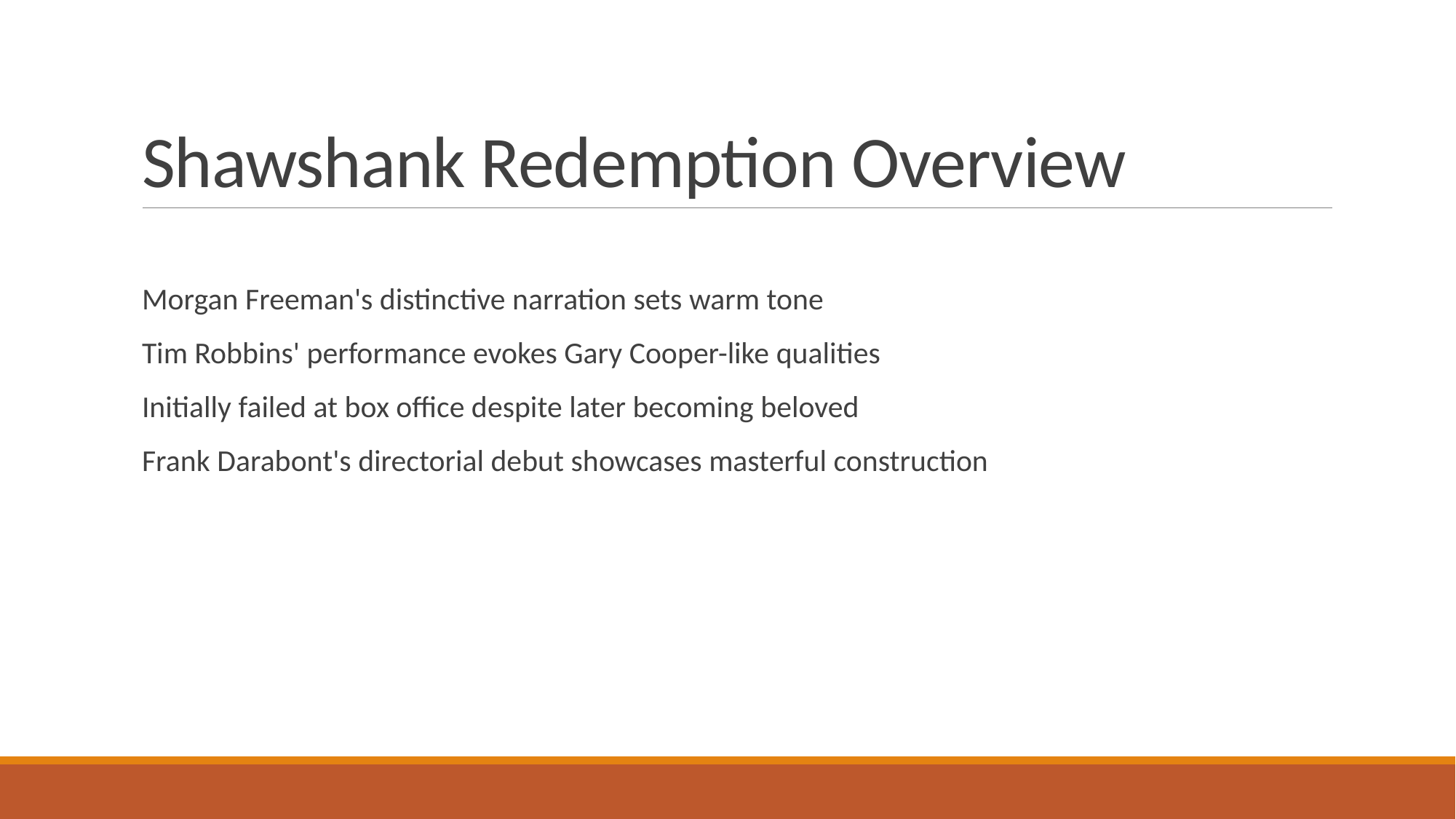

# Shawshank Redemption Overview

Morgan Freeman's distinctive narration sets warm tone
Tim Robbins' performance evokes Gary Cooper-like qualities
Initially failed at box office despite later becoming beloved
Frank Darabont's directorial debut showcases masterful construction